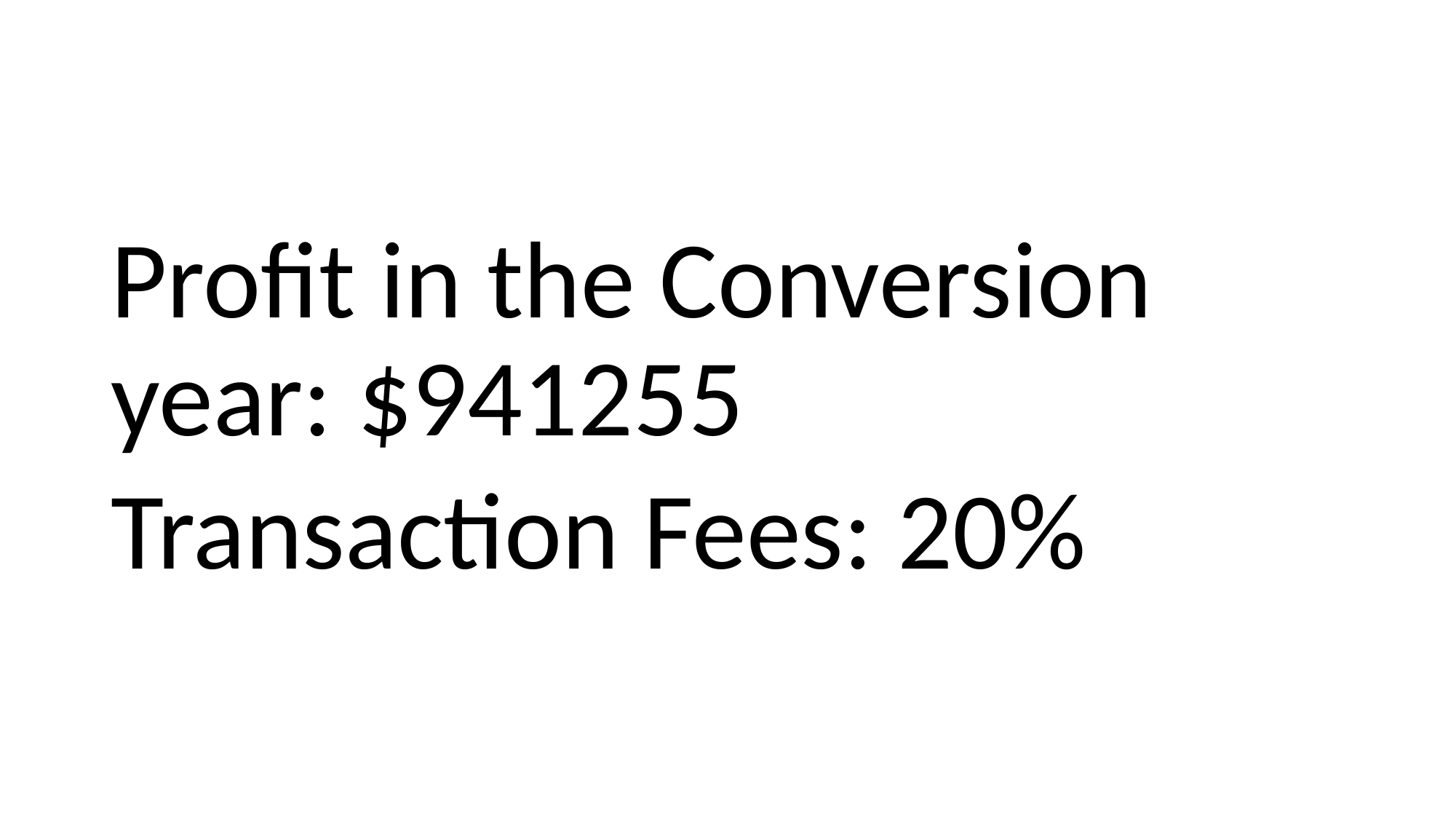

Profit in the Conversion year: $941255
Transaction Fees: 20%